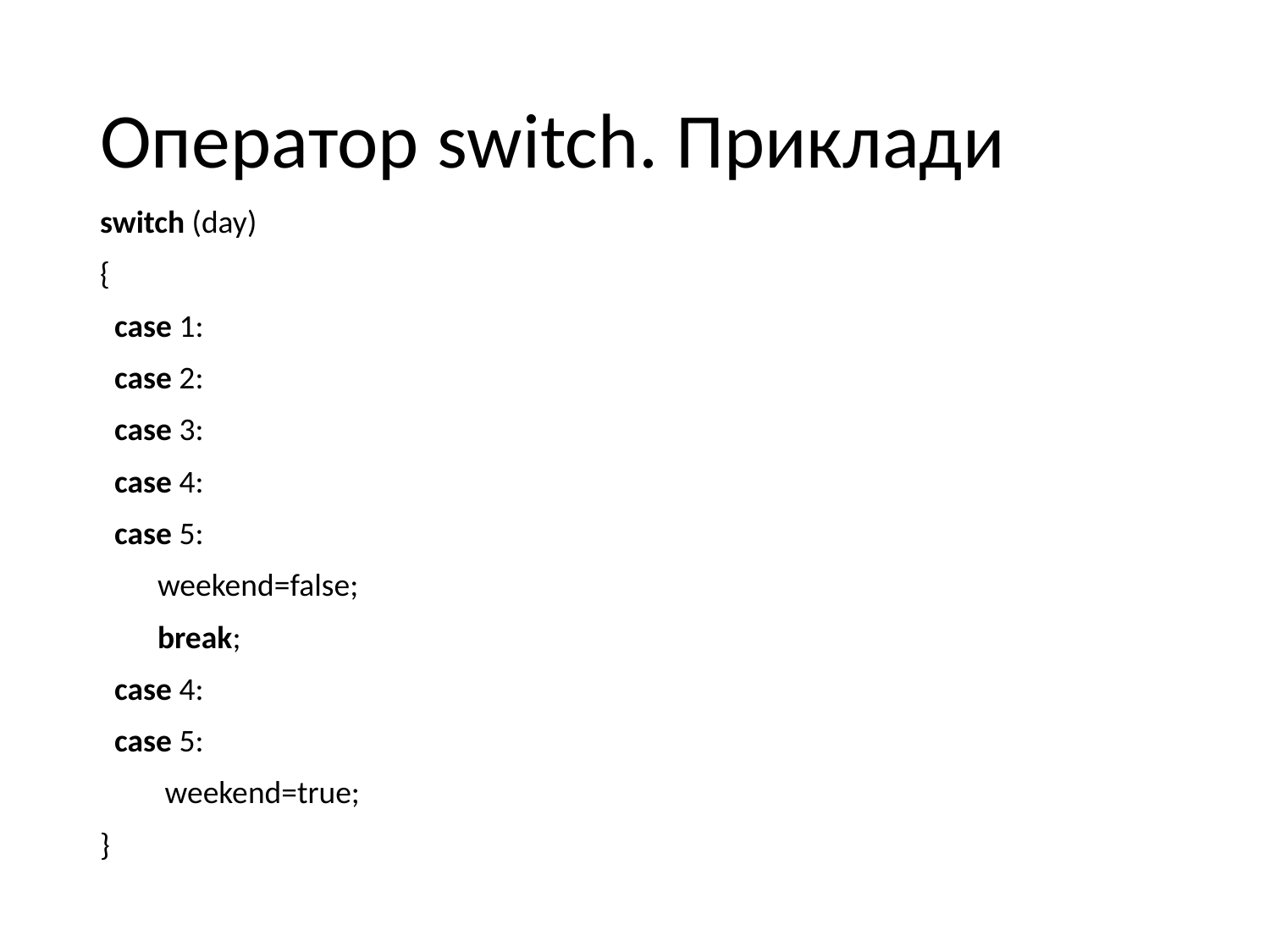

# Оператор switch. Приклади
switch (day)
{
  case 1:
  case 2:
  case 3:
  case 4:
  case 5:
        weekend=false;
        break;
  case 4:
  case 5:
         weekend=true;
}